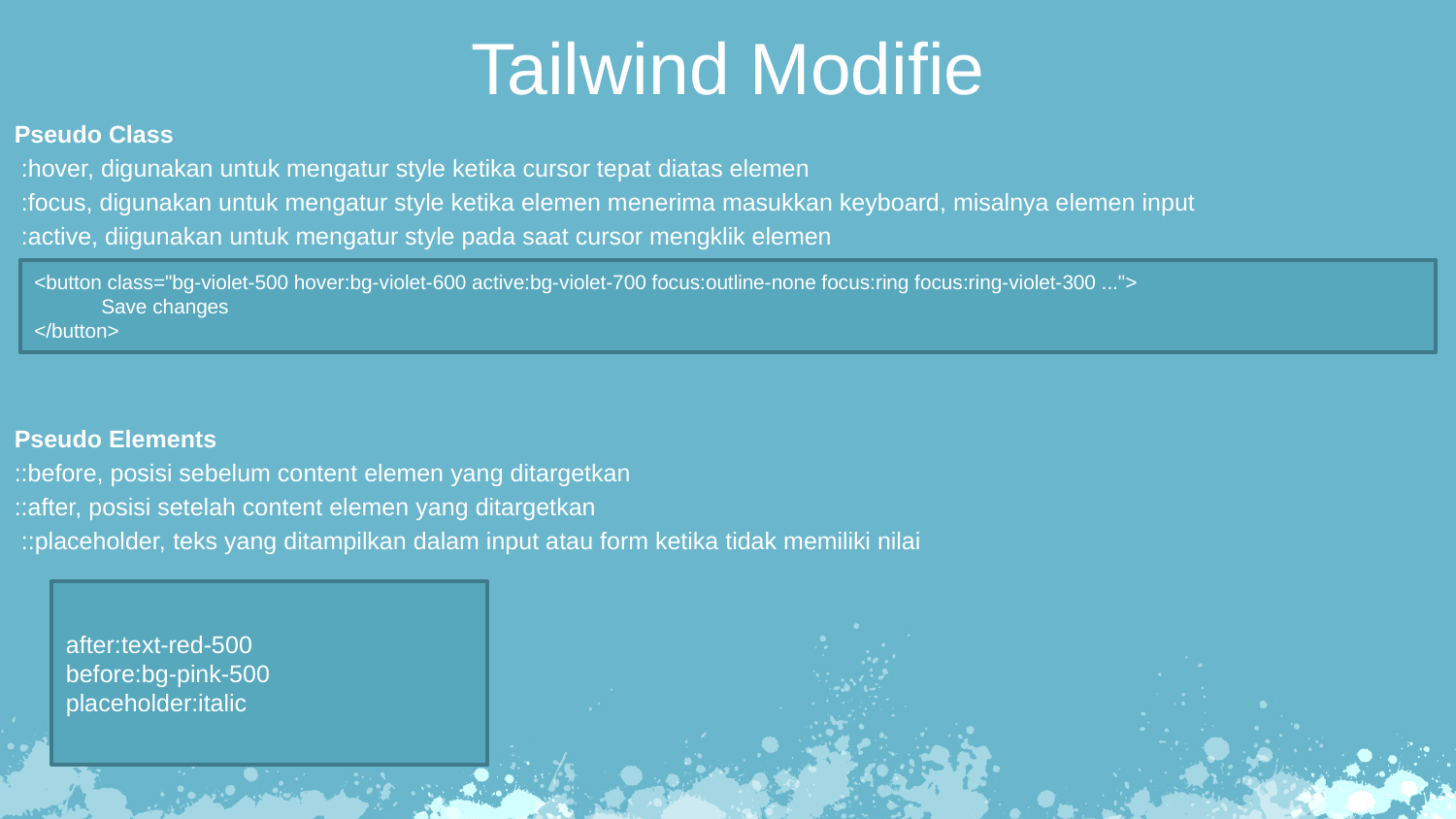

Tailwind Modifie
Pseudo Class
 :hover, digunakan untuk mengatur style ketika cursor tepat diatas elemen
 :focus, digunakan untuk mengatur style ketika elemen menerima masukkan keyboard, misalnya elemen input
 :active, diigunakan untuk mengatur style pada saat cursor mengklik elemen

Pseudo Elements
::before, posisi sebelum content elemen yang ditargetkan
::after, posisi setelah content elemen yang ditargetkan
 ::placeholder, teks yang ditampilkan dalam input atau form ketika tidak memiliki nilai

<button class="bg-violet-500 hover:bg-violet-600 active:bg-violet-700 focus:outline-none focus:ring focus:ring-violet-300 ...">
            Save changes
</button>
after:text-red-500
before:bg-pink-500
placeholder:italic